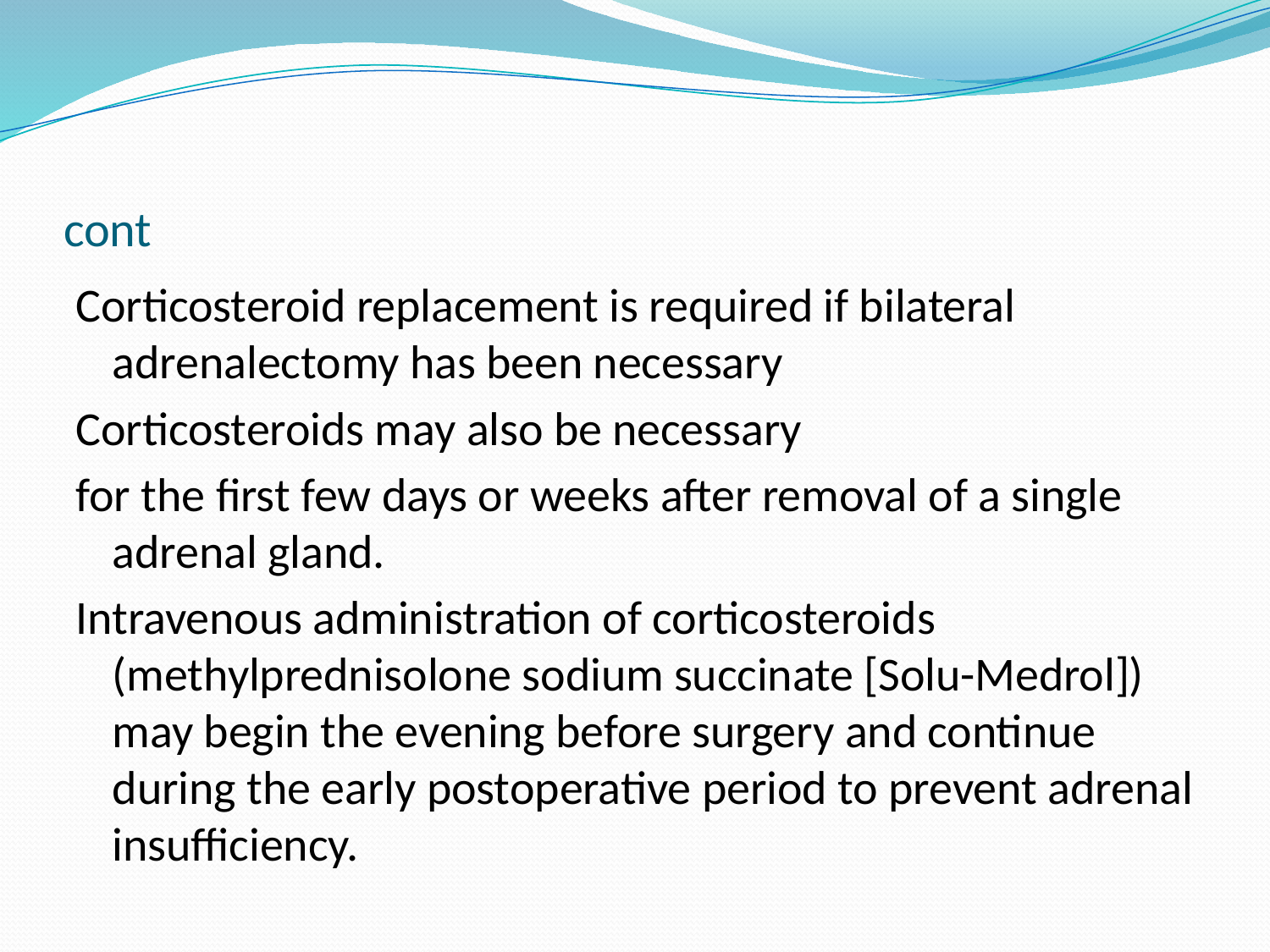

# cont
Corticosteroid replacement is required if bilateral adrenalectomy has been necessary
Corticosteroids may also be necessary
for the first few days or weeks after removal of a single adrenal gland.
Intravenous administration of corticosteroids (methylprednisolone sodium succinate [Solu-Medrol]) may begin the evening before surgery and continue during the early postoperative period to prevent adrenal insufficiency.